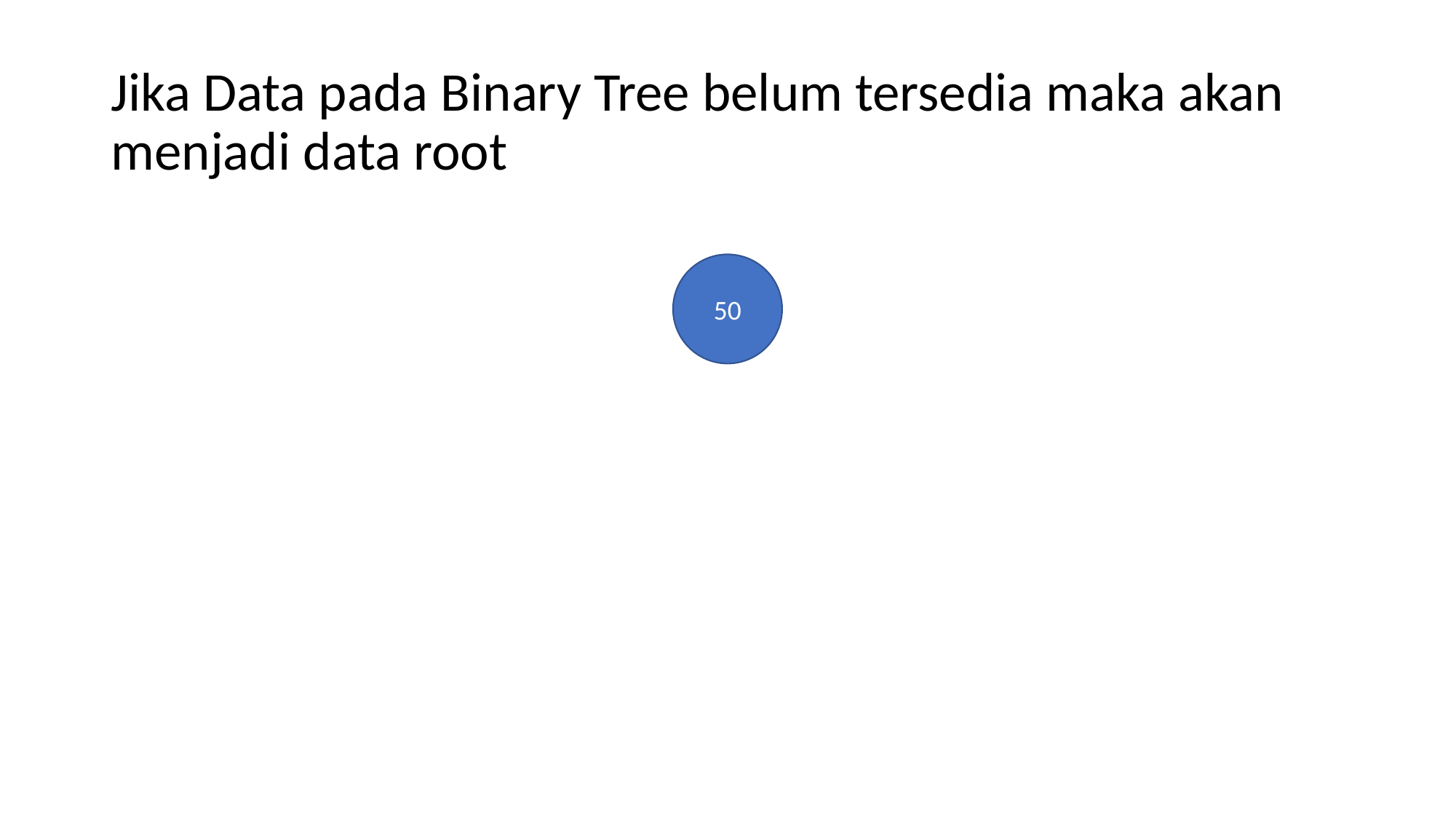

# Jika Data pada Binary Tree belum tersedia maka akan menjadi data root
50